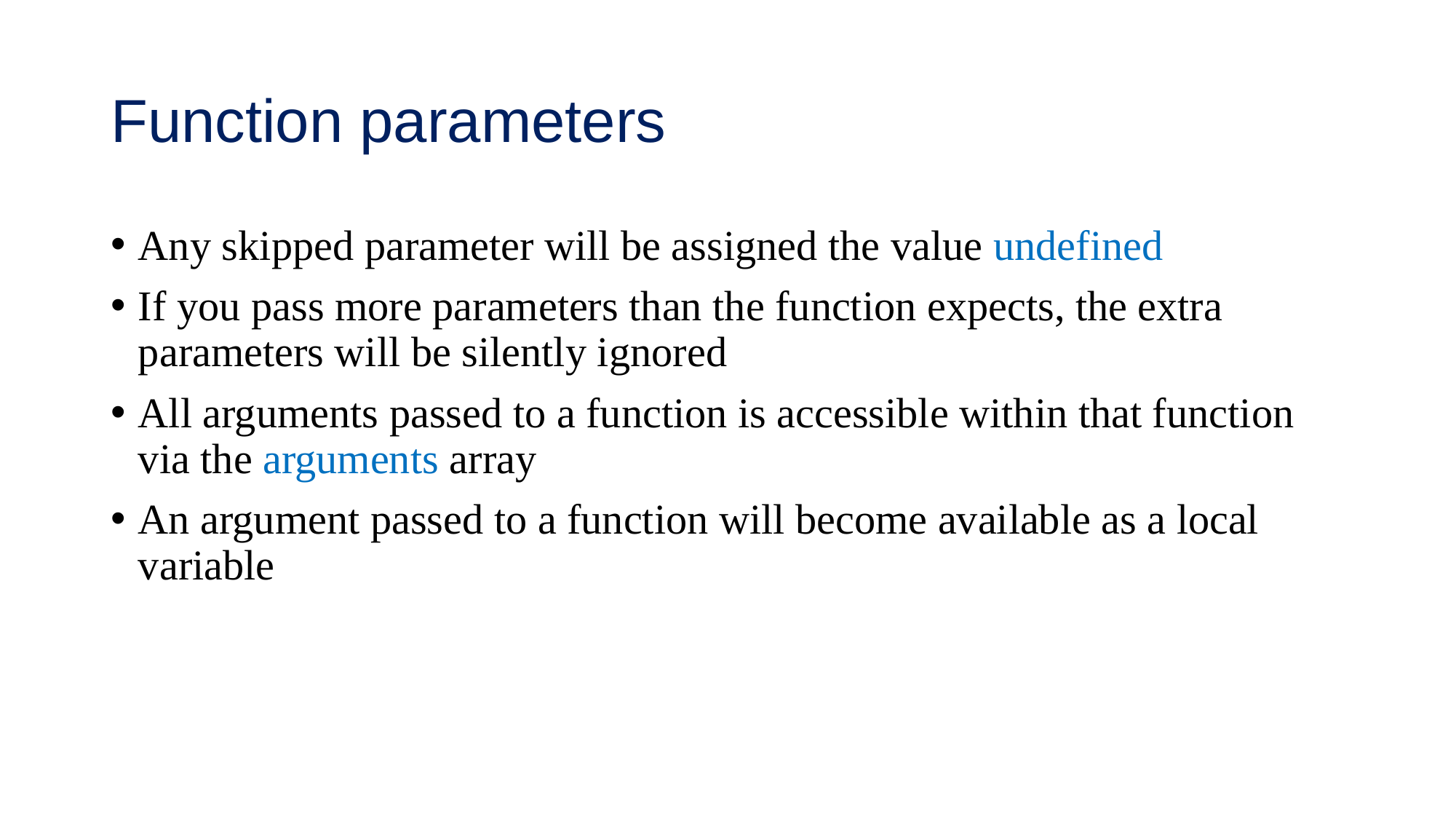

# Function parameters
Any skipped parameter will be assigned the value undefined
If you pass more parameters than the function expects, the extra parameters will be silently ignored
All arguments passed to a function is accessible within that function via the arguments array
An argument passed to a function will become available as a local variable